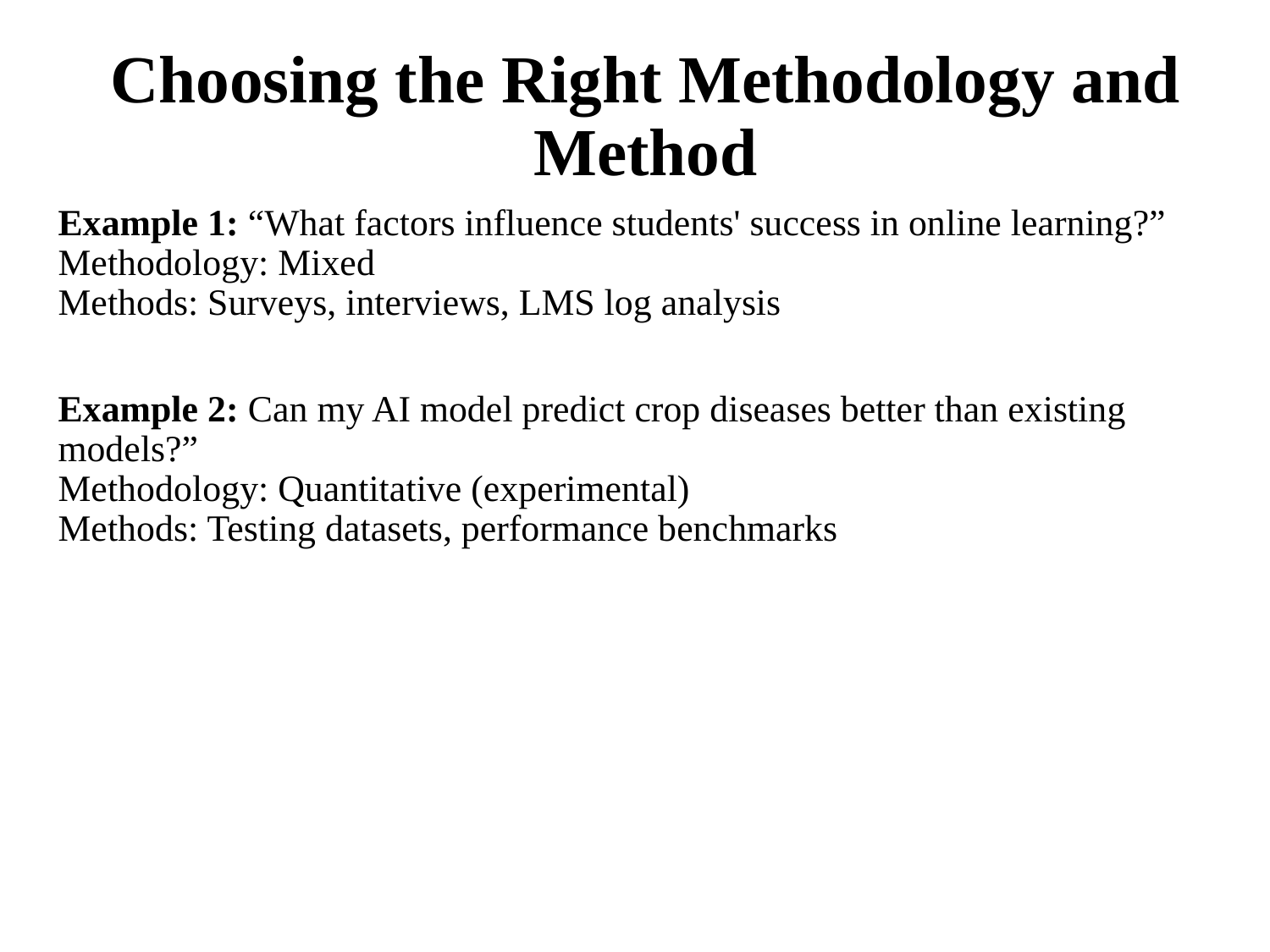

# Choosing the Right Methodology and Method
Example 1: “What factors influence students' success in online learning?”
Methodology: Mixed
Methods: Surveys, interviews, LMS log analysis

Example 2: Can my AI model predict crop diseases better than existing models?”
Methodology: Quantitative (experimental)
Methods: Testing datasets, performance benchmarks